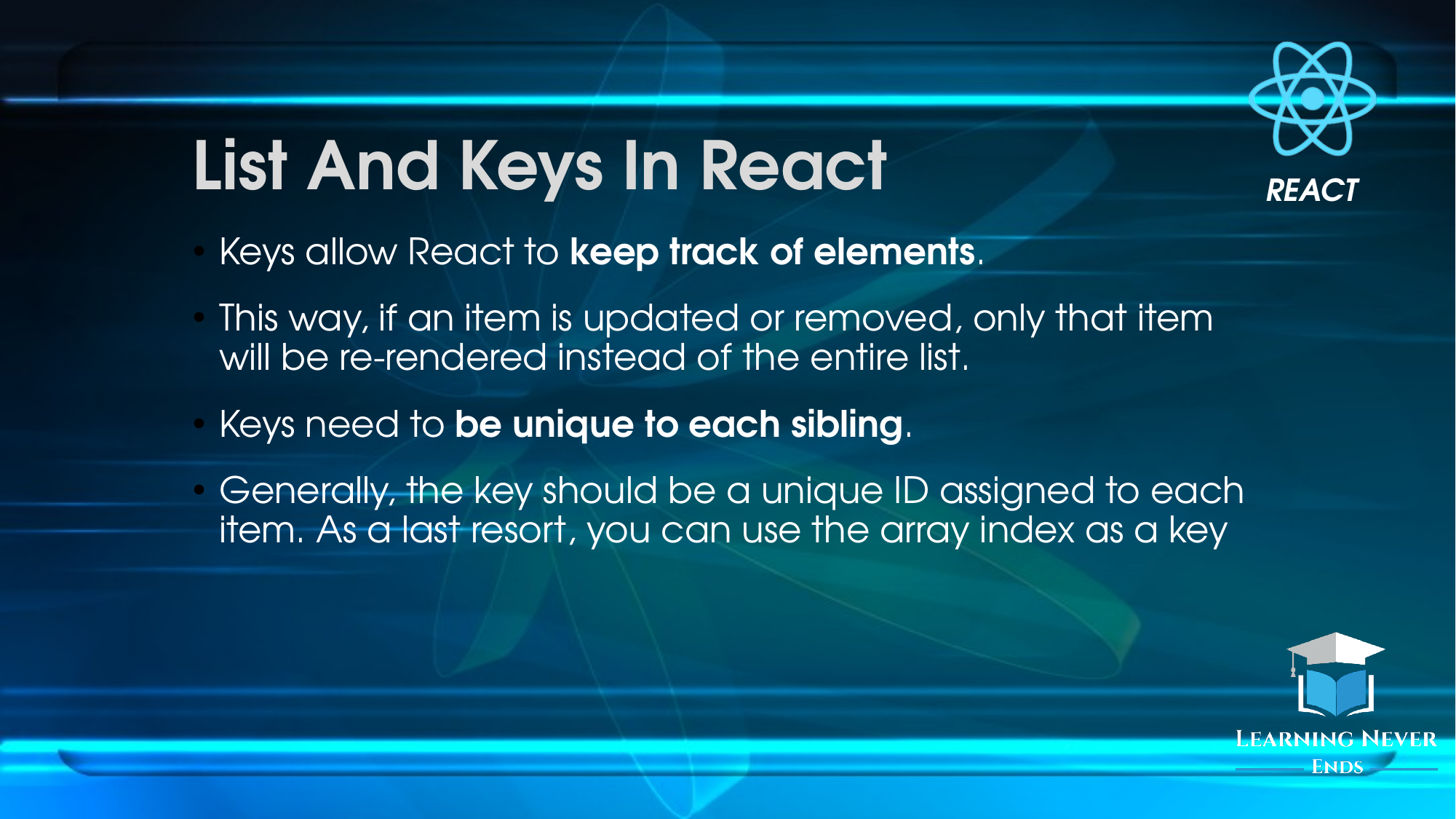

# List And Keys In React
Keys allow React to keep track of elements.
This way, if an item is updated or removed, only that item will be re-rendered instead of the entire list.
Keys need to be unique to each sibling.
Generally, the key should be a unique ID assigned to each item. As a last resort, you can use the array index as a key